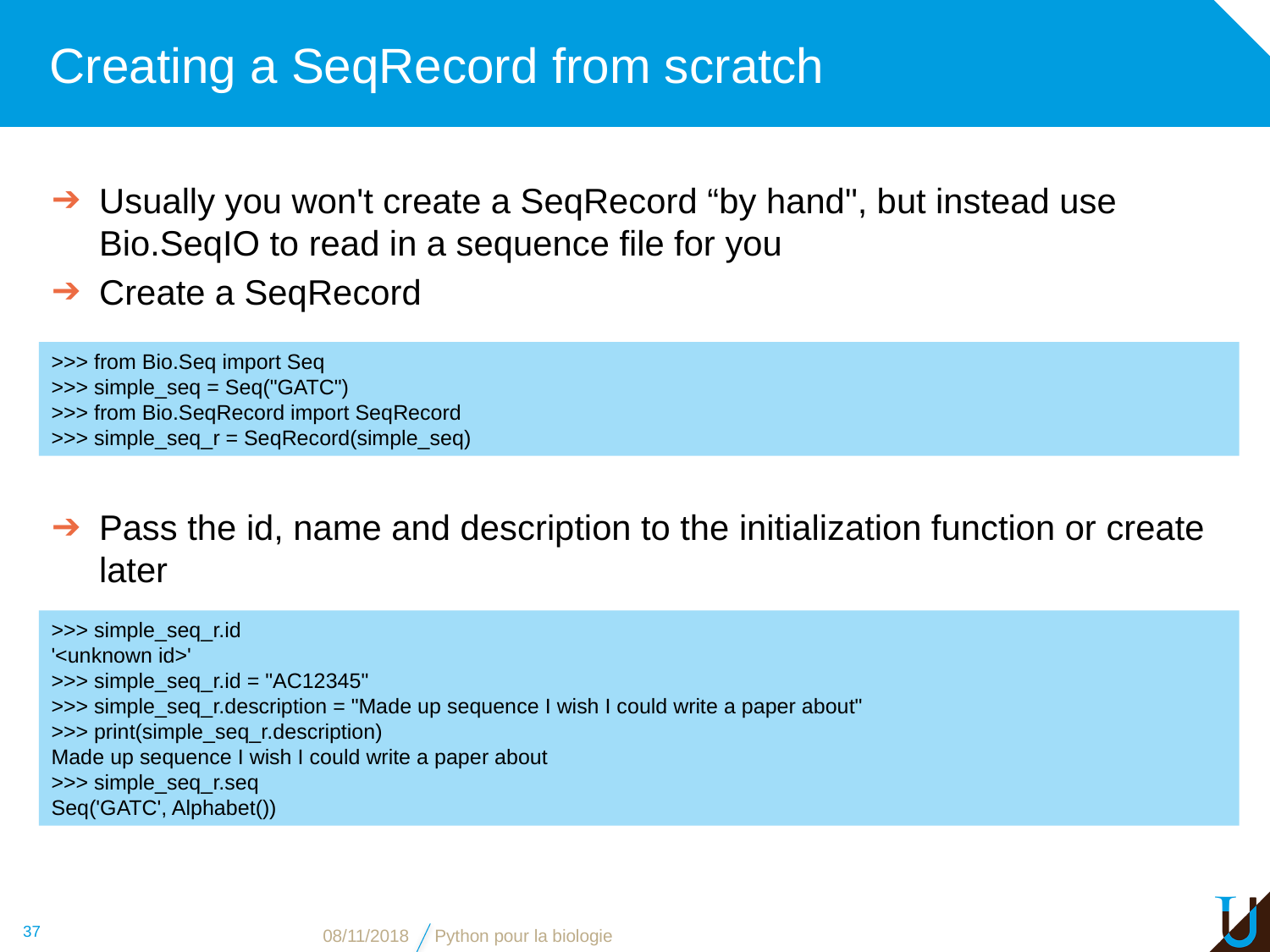

# Creating a SeqRecord from scratch
Usually you won't create a SeqRecord “by hand", but instead use Bio.SeqIO to read in a sequence file for you
Create a SeqRecord

>>> from Bio.Seq import Seq
>>> simple_seq = Seq("GATC")
>>> from Bio.SeqRecord import SeqRecord
>>> simple_seq_r = SeqRecord(simple_seq)
Pass the id, name and description to the initialization function or create later
>>> simple_seq_r.id
'<unknown id>'
>>> simple_seq_r.id = "AC12345"
>>> simple_seq_r.description = "Made up sequence I wish I could write a paper about"
>>> print(simple_seq_r.description)
Made up sequence I wish I could write a paper about
>>> simple_seq_r.seq
Seq('GATC', Alphabet())
37
08/11/2018
Python pour la biologie